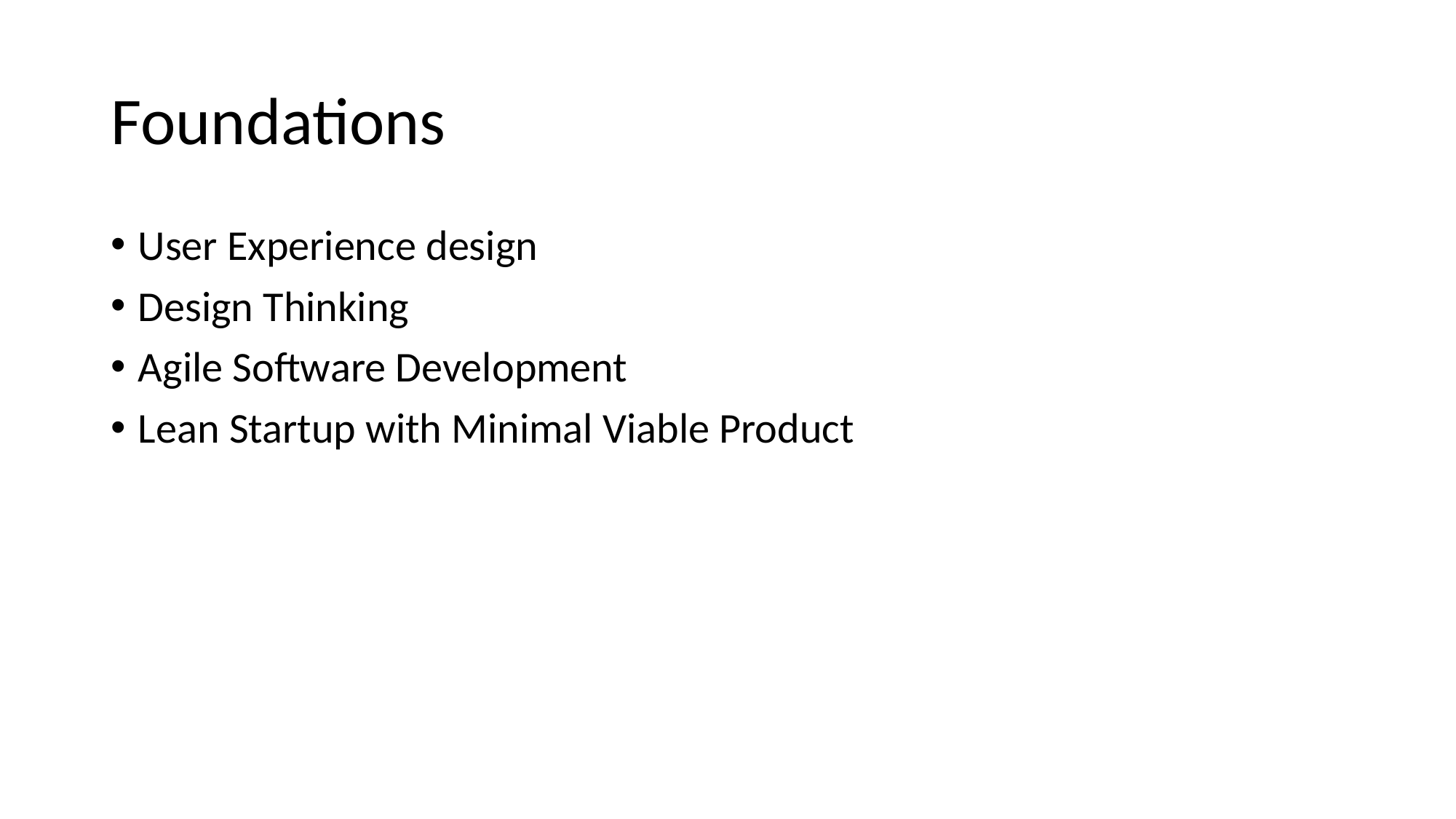

# Foundations
User Experience design
Design Thinking
Agile Software Development
Lean Startup with Minimal Viable Product